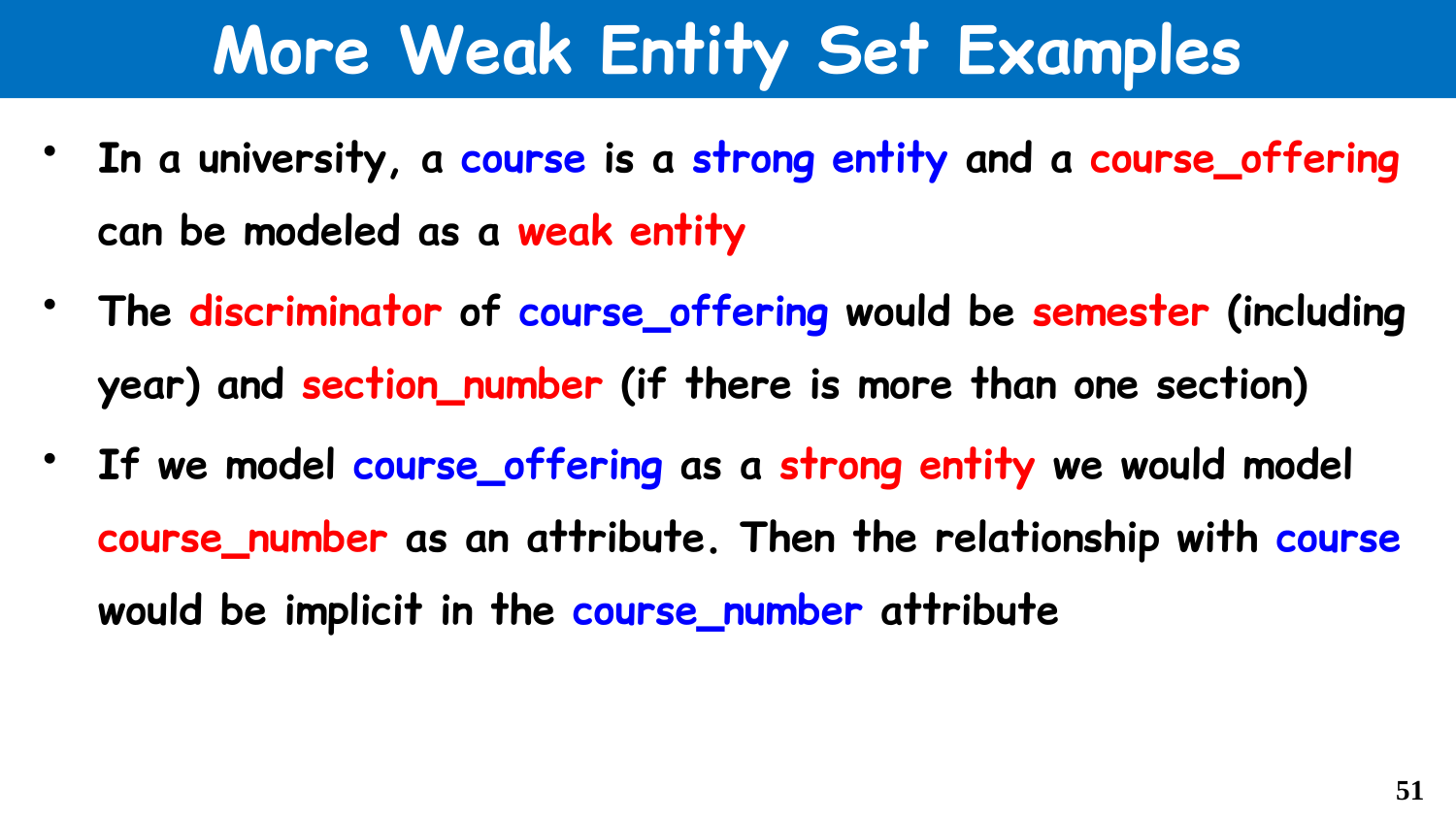

# More Weak Entity Set Examples
In a university, a course is a strong entity and a course_offering can be modeled as a weak entity
The discriminator of course_offering would be semester (including year) and section_number (if there is more than one section)
If we model course_offering as a strong entity we would model course_number as an attribute. Then the relationship with course would be implicit in the course_number attribute